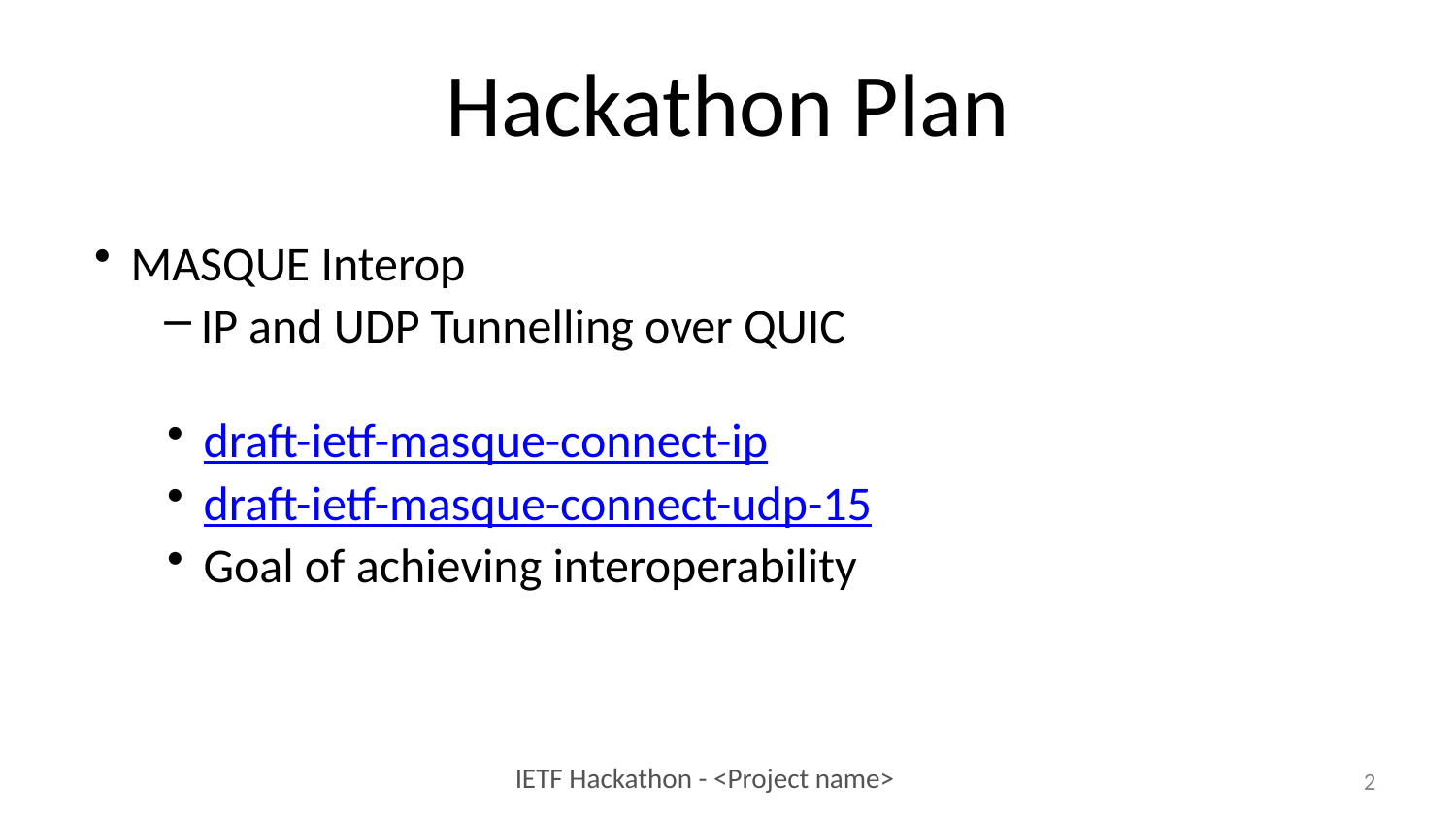

# Hackathon Plan
MASQUE Interop
IP and UDP Tunnelling over QUIC
draft-ietf-masque-connect-ip
draft-ietf-masque-connect-udp-15
Goal of achieving interoperability

2